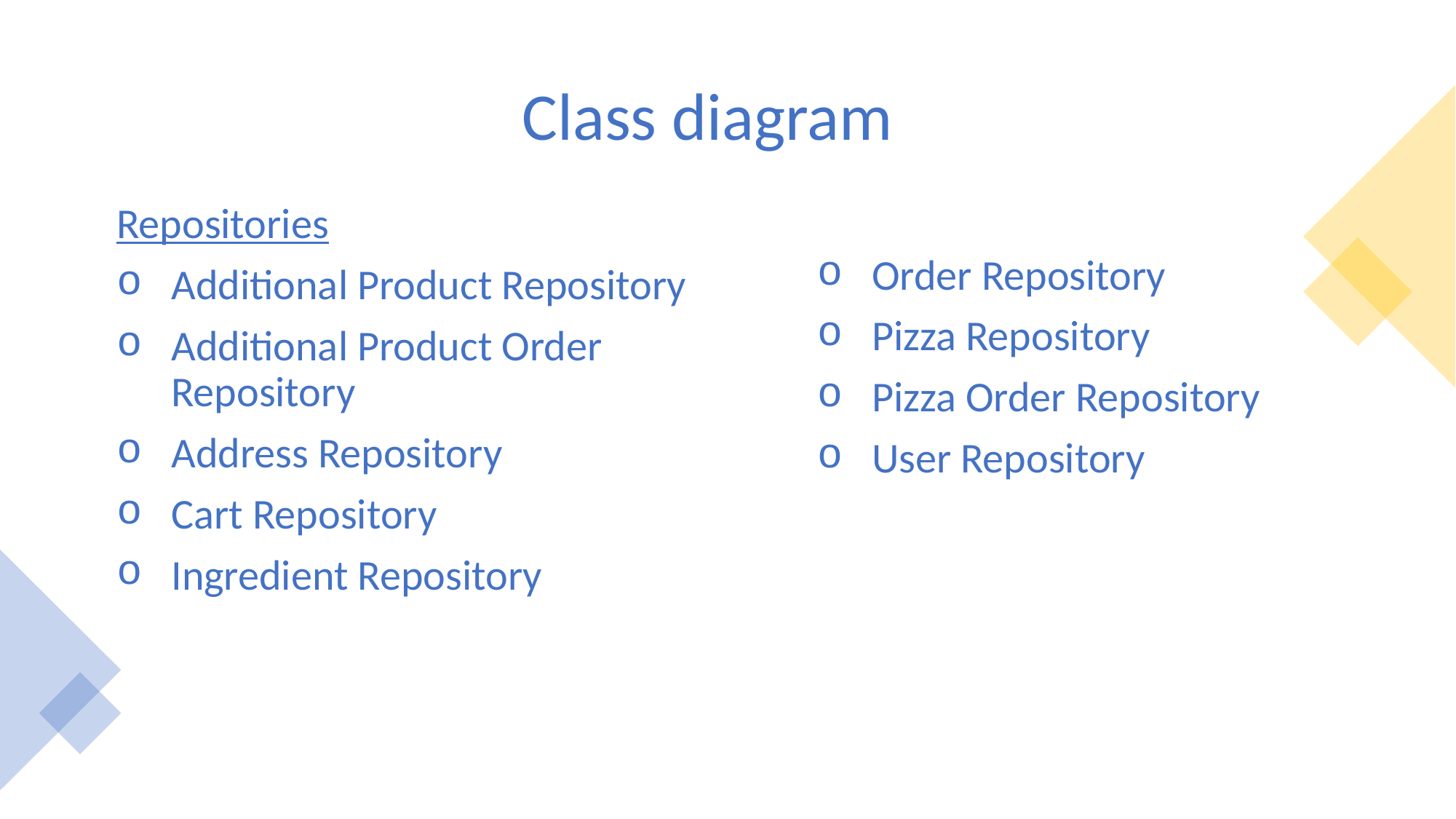

Class diagram

Repositories
Additional Product Repository
Additional Product Order Repository
Address Repository
Cart Repository
Ingredient Repository
Order Repository
Pizza Repository
Pizza Order Repository
User Repository